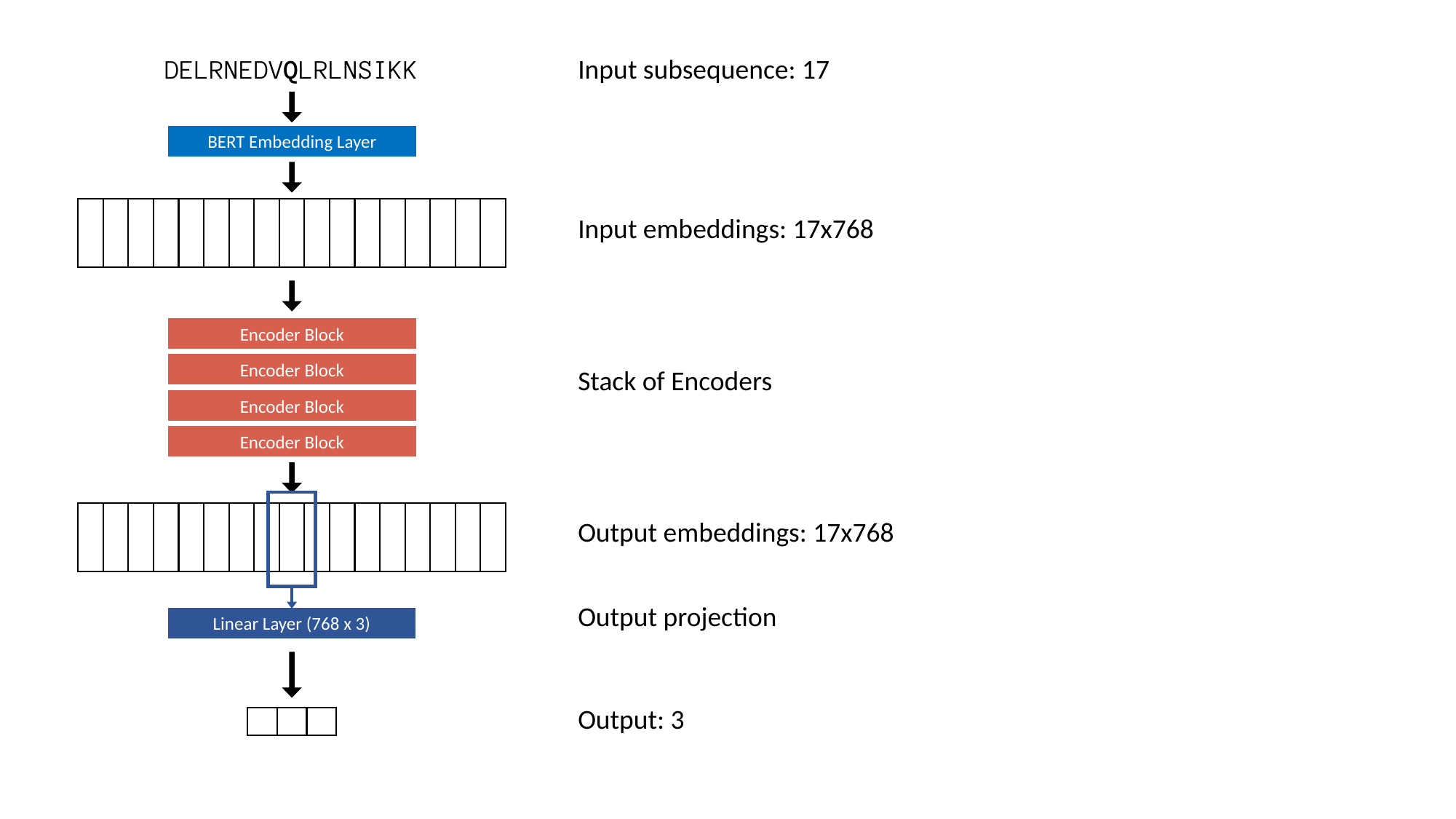

DELRNEDVQLRLNSIKK
Input subsequence: 17

BERT Embedding Layer

Input embeddings: 17x768

Encoder Block
Encoder Block
Stack of Encoders
Encoder Block
Encoder Block

Output embeddings: 17x768
Output projection
Linear Layer (768 x 3)

Output: 3